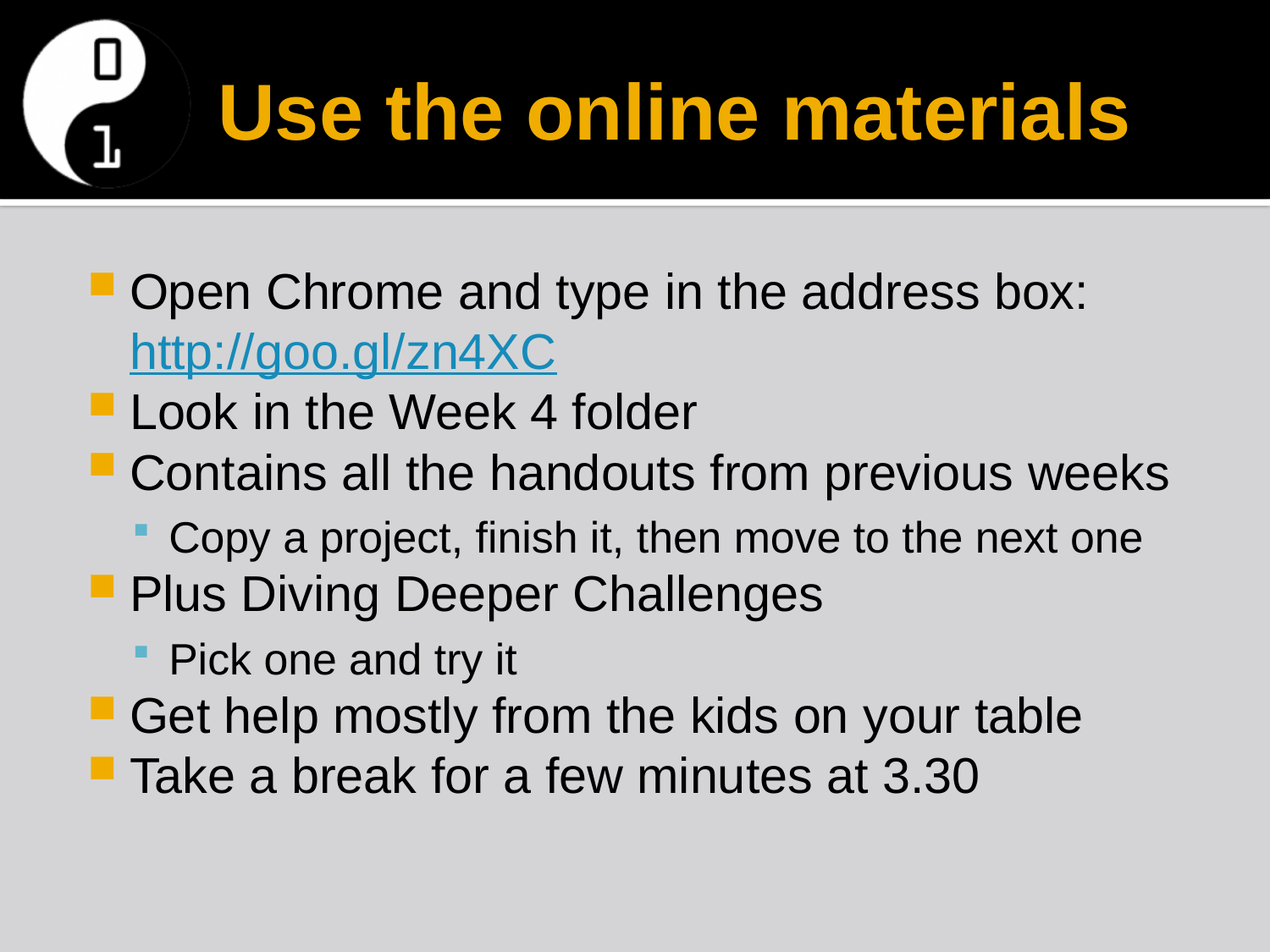

# Use the online materials
Open Chrome and type in the address box: http://goo.gl/zn4XC
Look in the Week 4 folder
Contains all the handouts from previous weeks
Copy a project, finish it, then move to the next one
Plus Diving Deeper Challenges
Pick one and try it
Get help mostly from the kids on your table
Take a break for a few minutes at 3.30